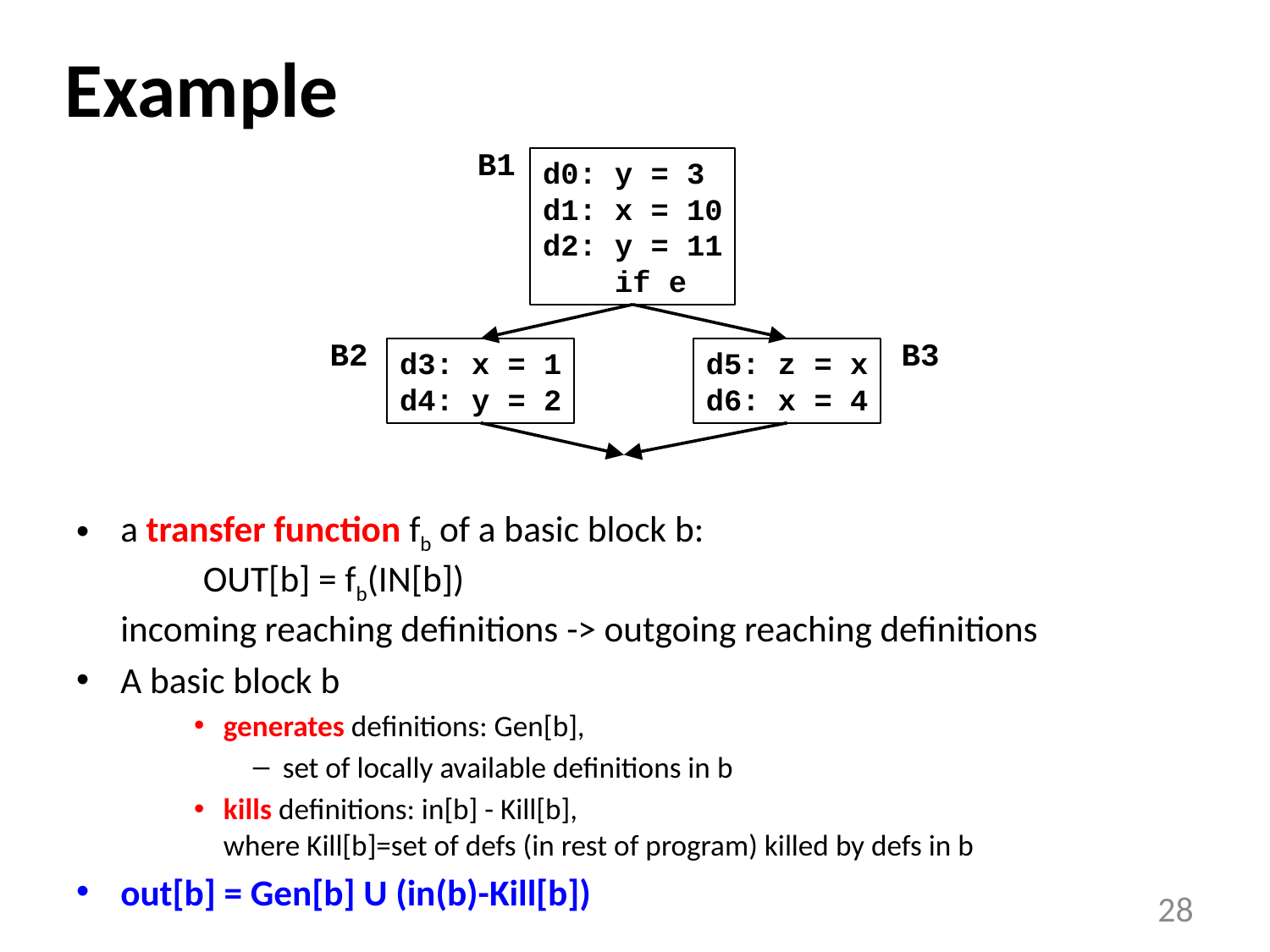

# Example
B1
d0: y = 3
d1: x = 10
d2: y = 11
    if e

a transfer function fb of a basic block b:
		OUT[b] = fb(IN[b])
incoming reaching definitions -> outgoing reaching definitions
A basic block b
generates definitions: Gen[b],
set of locally available definitions in b
kills definitions: in[b] - Kill[b],
where Kill[b]=set of defs (in rest of program) killed by defs in b
out[b] = Gen[b] U (in(b)-Kill[b])

B2
B3
d3: x = 1
d4: y = 2
d5: z = x
d6: x = 4
28